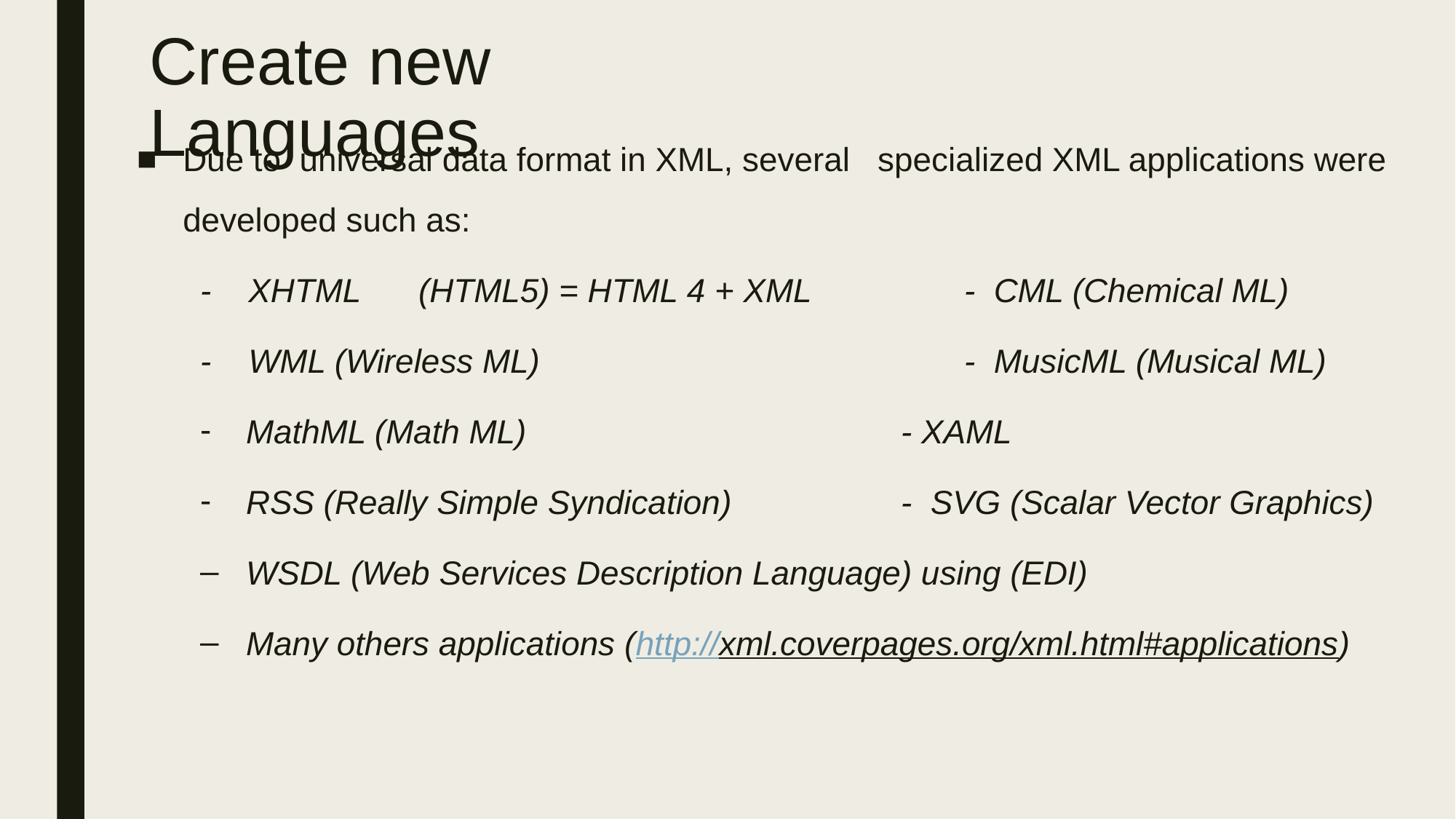

# Create new Languages
Due to  universal data format in XML, several   specialized XML applications were developed such as:
-    XHTML	(HTML5) = HTML 4 + XML		-  CML (Chemical ML)
-    WML (Wireless ML)				-  MusicML (Musical ML)
MathML (Math ML) 				- XAML
RSS (Really Simple Syndication)		-  SVG (Scalar Vector Graphics)
WSDL (Web Services Description Language) using (EDI)
Many others applications (http://xml.coverpages.org/xml.html#applications)